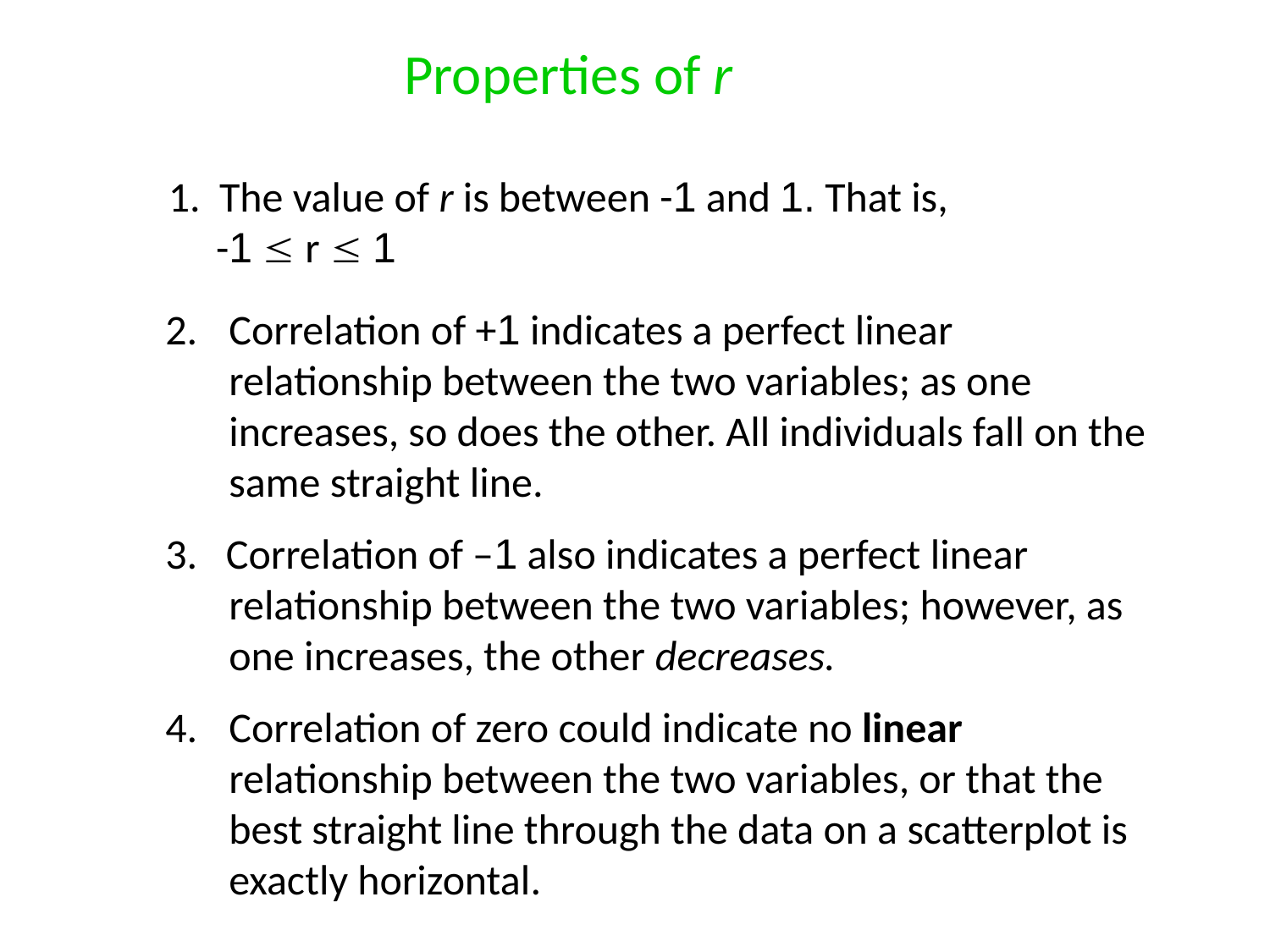

Properties of r
  1.  The value of r is between -1 and 1. That is,
       -1 ≤ r ≤ 1

2.	Correlation of +1 indicates a perfect linear relationship between the two variables; as one increases, so does the other. All individuals fall on the same straight line.
3.   Correlation of –1 also indicates a perfect linear relationship between the two variables; however, as one increases, the other decreases.
4.	Correlation of zero could indicate no linear relationship between the two variables, or that the best straight line through the data on a scatterplot is exactly horizontal.